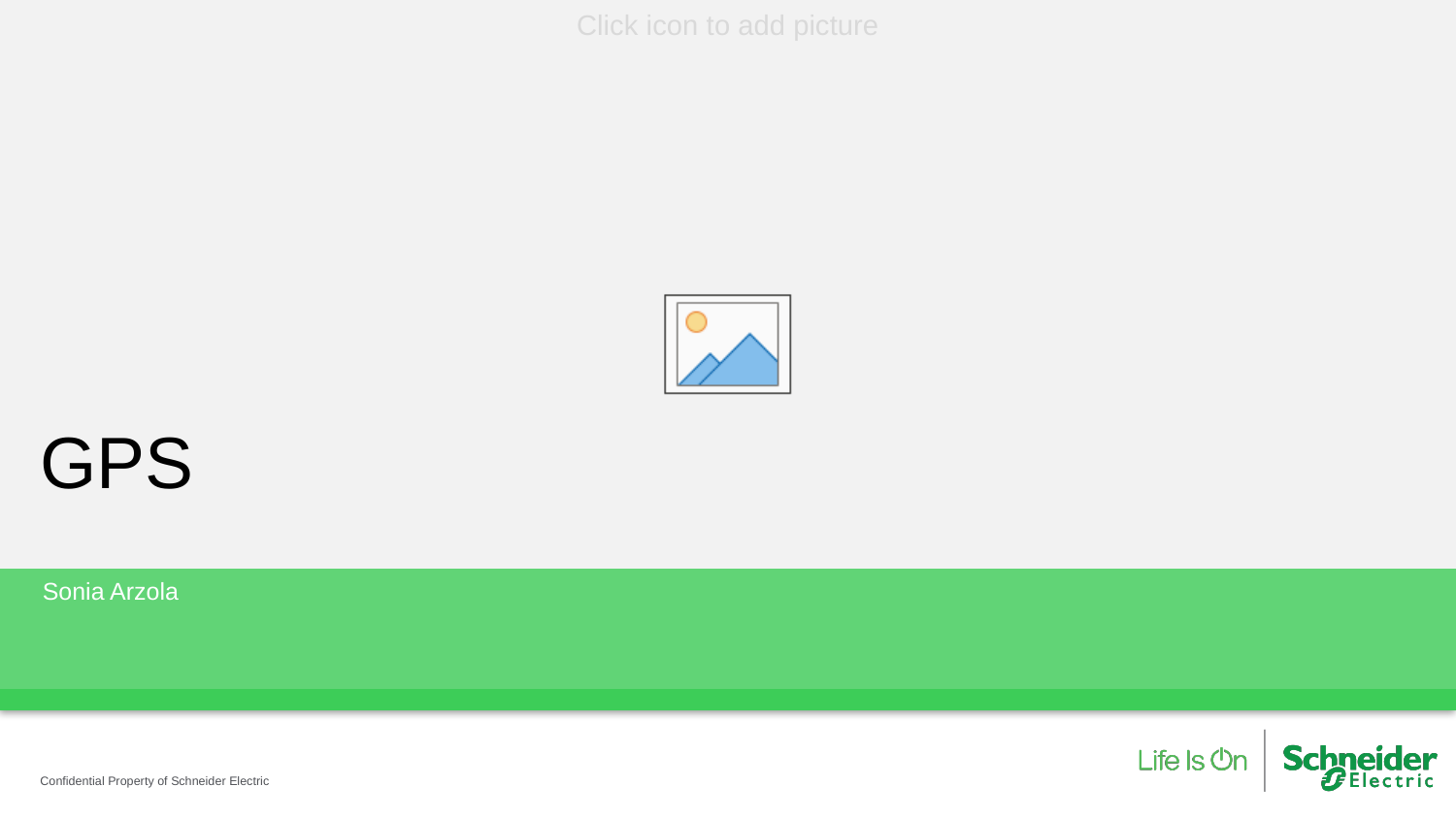

# GPS

Sonia Arzola
Confidential Property of Schneider Electric